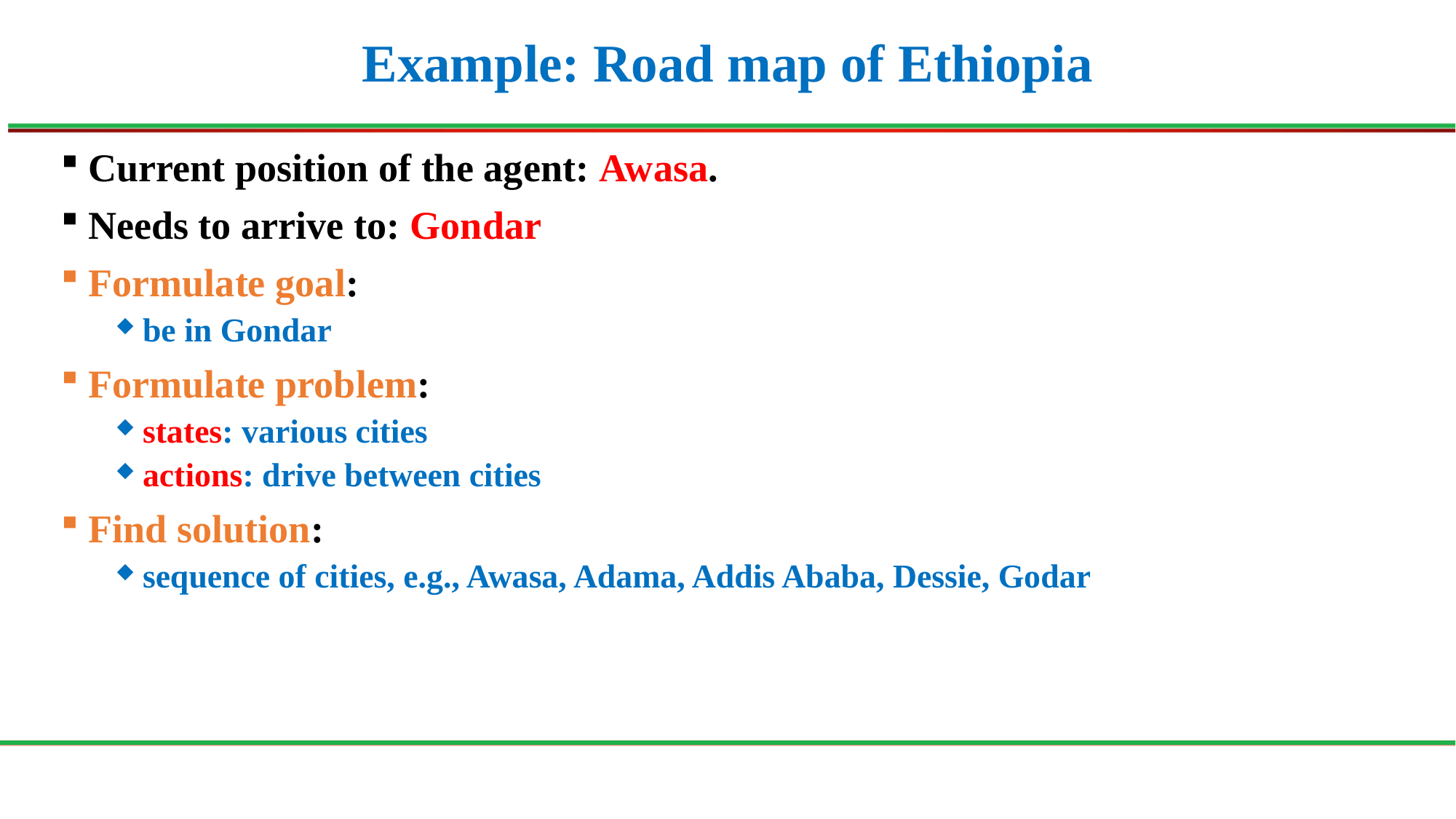

# Example: Road map of Ethiopia
Current position of the agent: Awasa.
Needs to arrive to: Gondar
Formulate goal:
be in Gondar
Formulate problem:
states: various cities
actions: drive between cities
Find solution:
sequence of cities, e.g., Awasa, Adama, Addis Ababa, Dessie, Godar